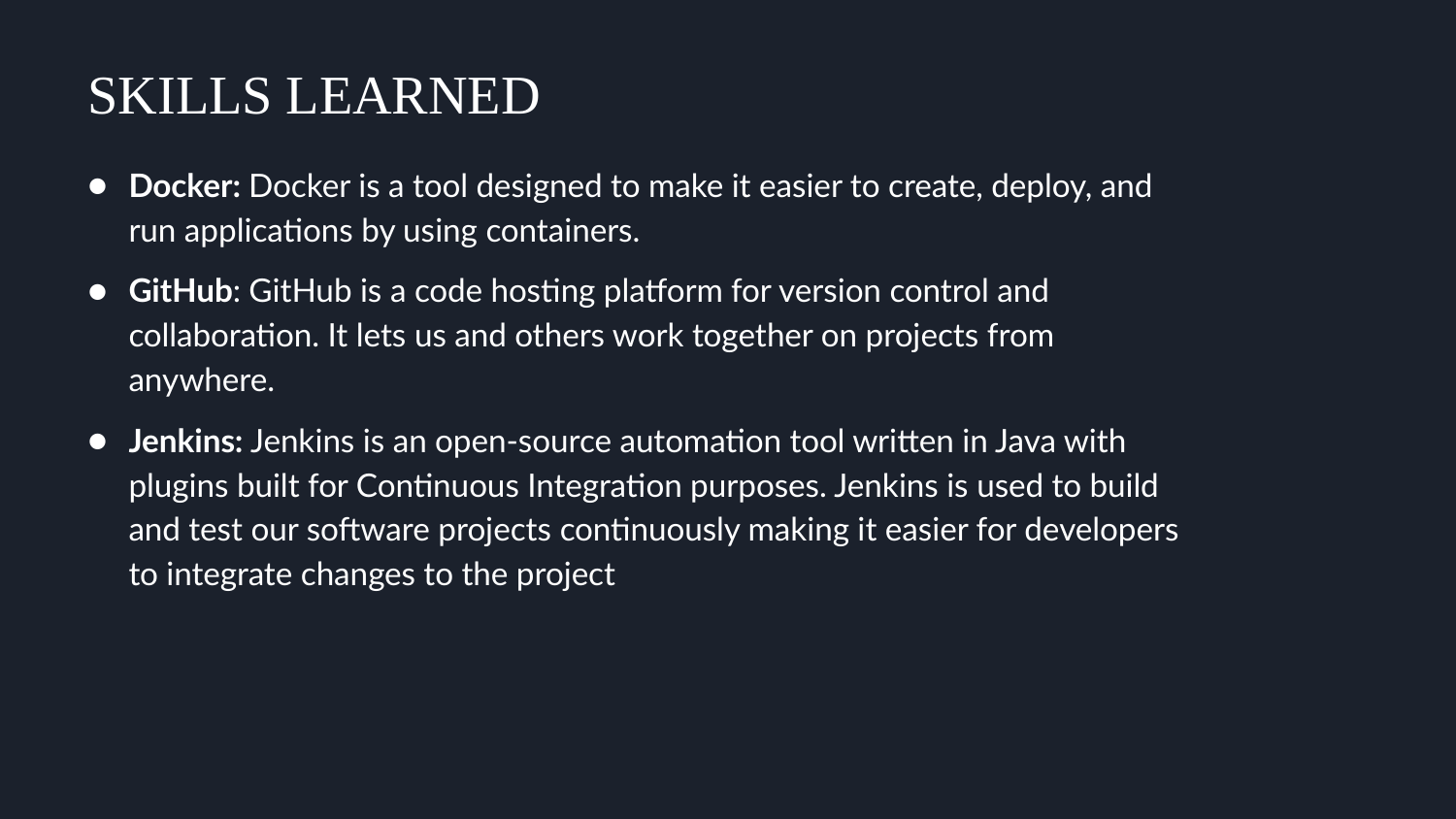

# SKILLS LEARNED
Docker: Docker is a tool designed to make it easier to create, deploy, and run applications by using containers.
GitHub: GitHub is a code hosting platform for version control and collaboration. It lets us and others work together on projects from anywhere.
Jenkins: Jenkins is an open-source automation tool written in Java with plugins built for Continuous Integration purposes. Jenkins is used to build and test our software projects continuously making it easier for developers to integrate changes to the project